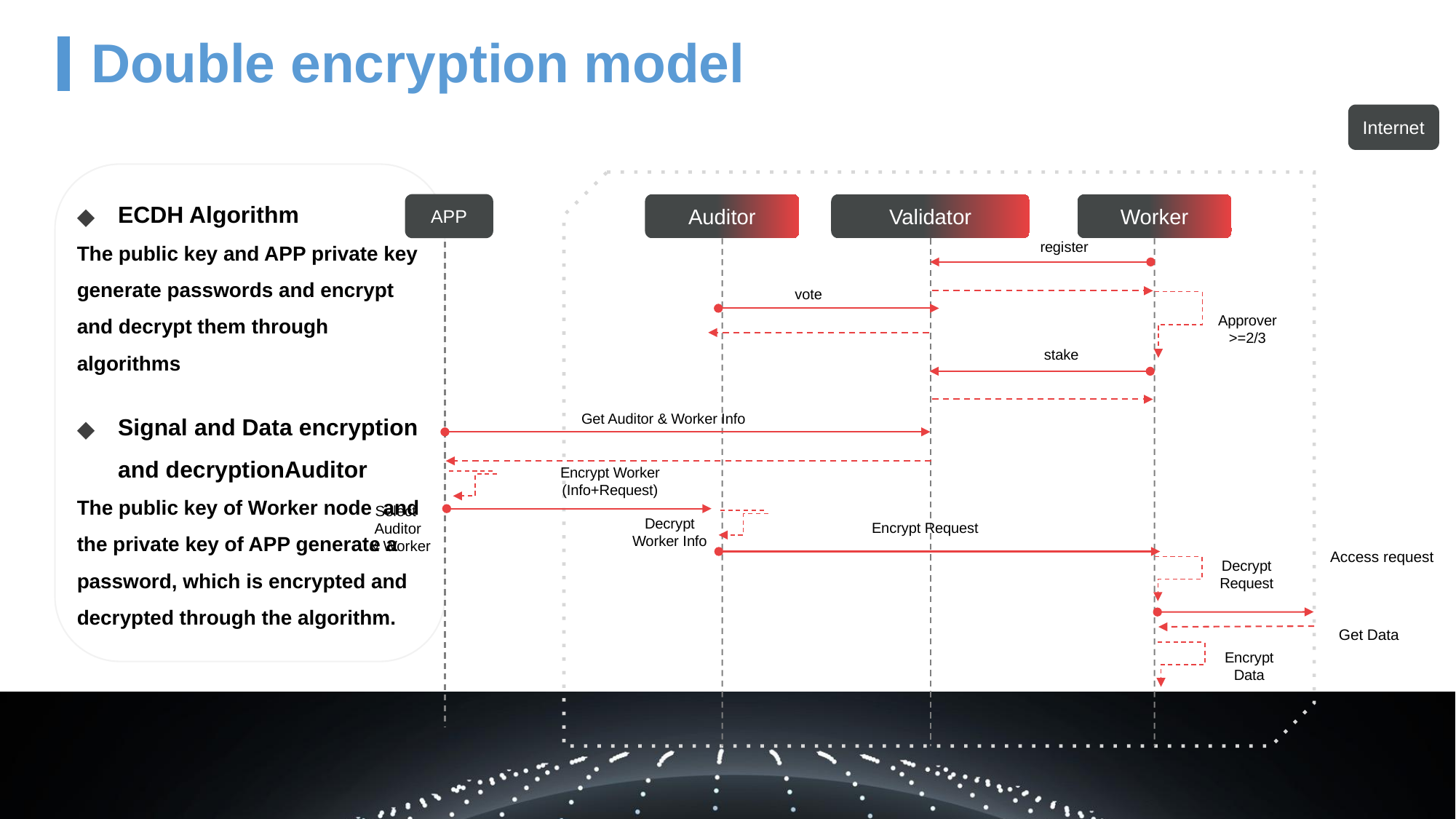

Double encryption model
Internet
ECDH Algorithm
The public key and APP private key generate passwords and encrypt and decrypt them through algorithms

Signal and Data encryption and decryptionAuditor
The public key of Worker node  and the private key of APP generate a password, which is encrypted and decrypted through the algorithm.

APP
Auditor
Validator
Worker
register
vote
Approver >=2/3
stake
Get Auditor & Worker Info
Encrypt Worker (Info+Request)
Select
Auditor
 & Worker
Decrypt Worker Info
Encrypt Request
Access request
Decrypt Request
Get Data
Encrypt Data